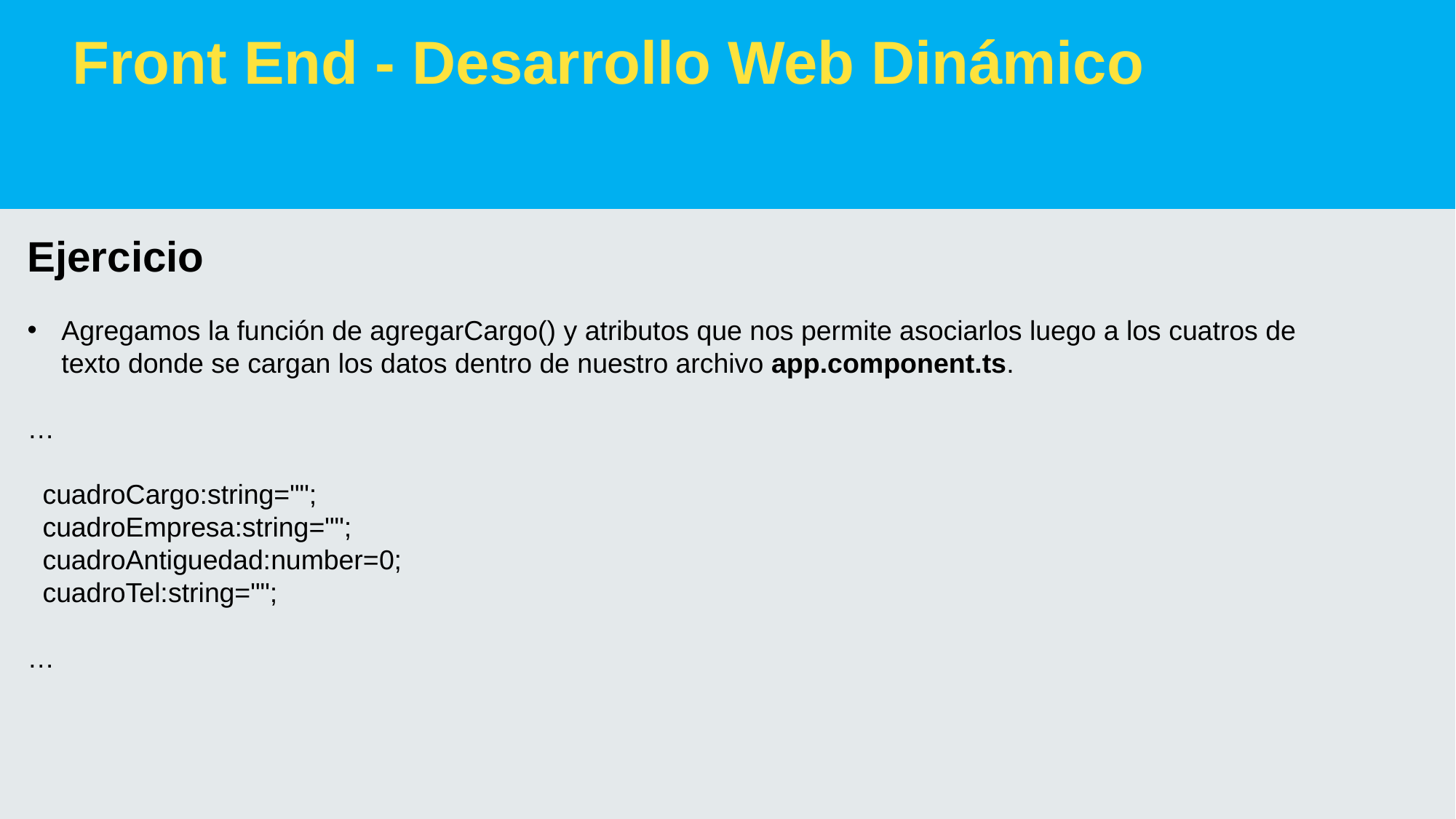

Front End - Desarrollo Web Dinámico
Ejercicio

Agregamos la función de agregarCargo() y atributos que nos permite asociarlos luego a los cuatros de texto donde se cargan los datos dentro de nuestro archivo app.component.ts.

…

  cuadroCargo:string="";
  cuadroEmpresa:string="";
  cuadroAntiguedad:number=0;
  cuadroTel:string="";

…